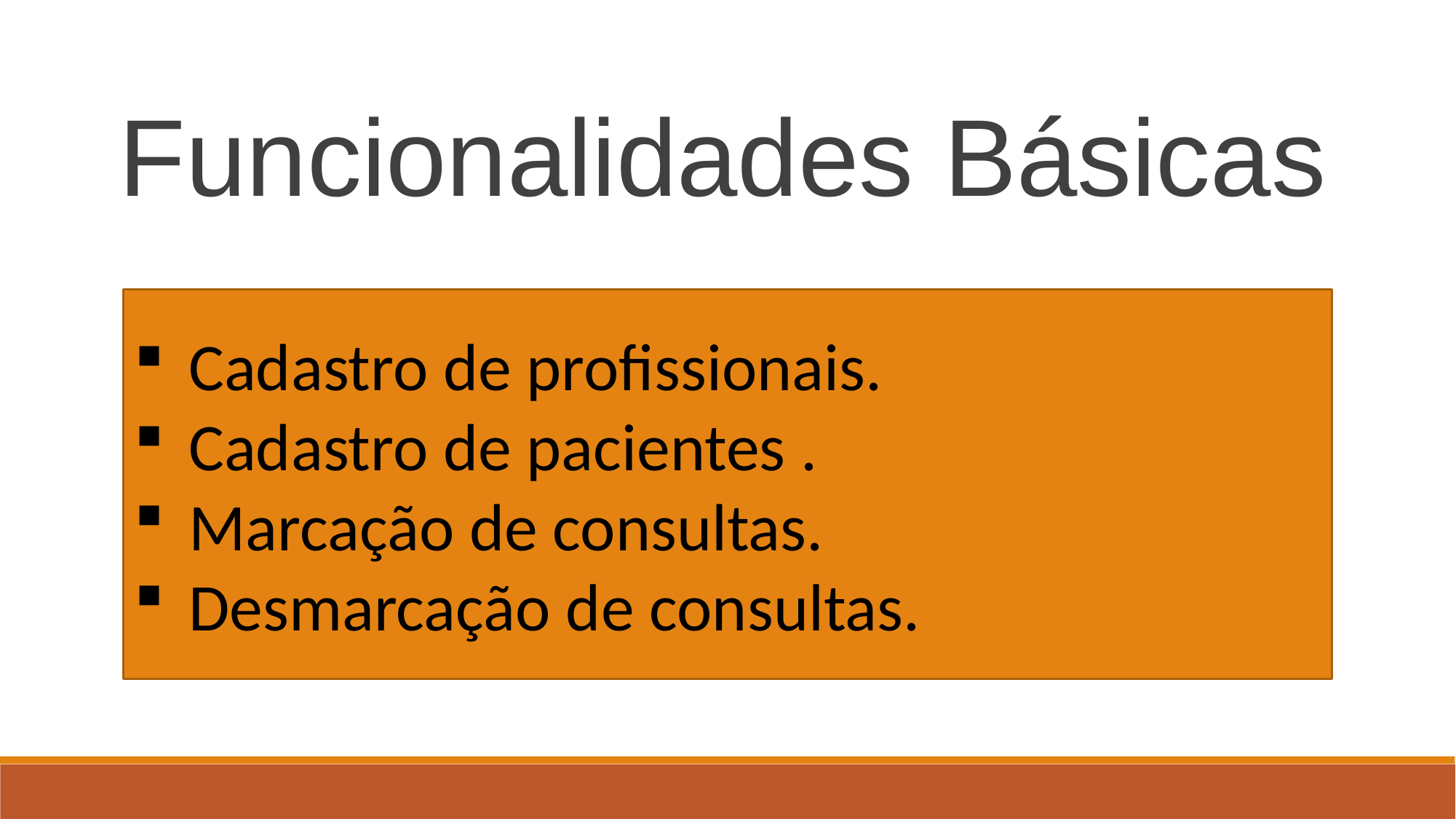

Funcionalidades Básicas
Cadastro de profissionais.
Cadastro de pacientes .
Marcação de consultas.
Desmarcação de consultas.